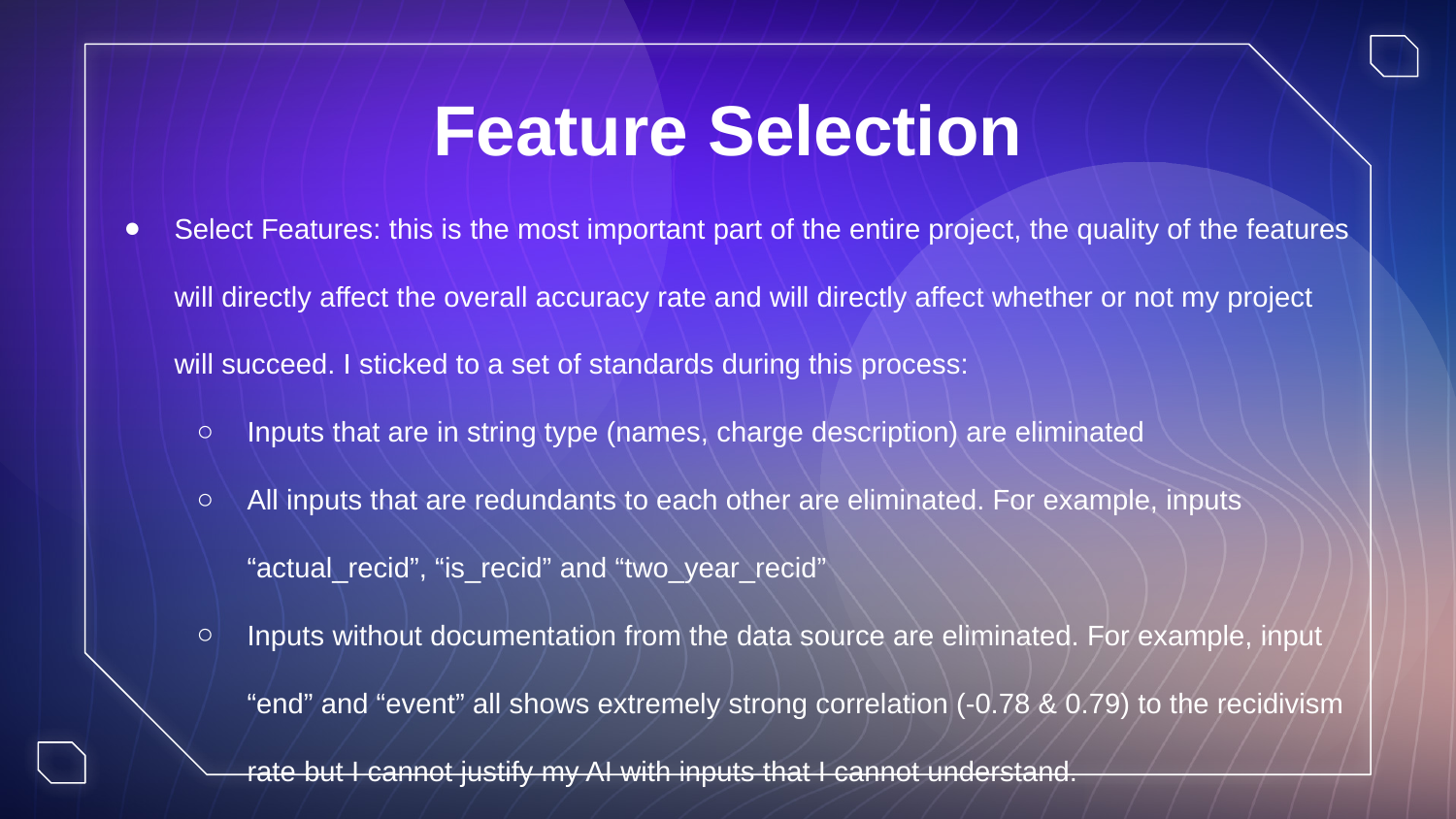

# Feature Selection
Select Features: this is the most important part of the entire project, the quality of the features will directly affect the overall accuracy rate and will directly affect whether or not my project will succeed. I sticked to a set of standards during this process:
Inputs that are in string type (names, charge description) are eliminated
All inputs that are redundants to each other are eliminated. For example, inputs “actual_recid”, “is_recid” and “two_year_recid”
Inputs without documentation from the data source are eliminated. For example, input “end” and “event” all shows extremely strong correlation (-0.78 & 0.79) to the recidivism rate but I cannot justify my AI with inputs that I cannot understand.